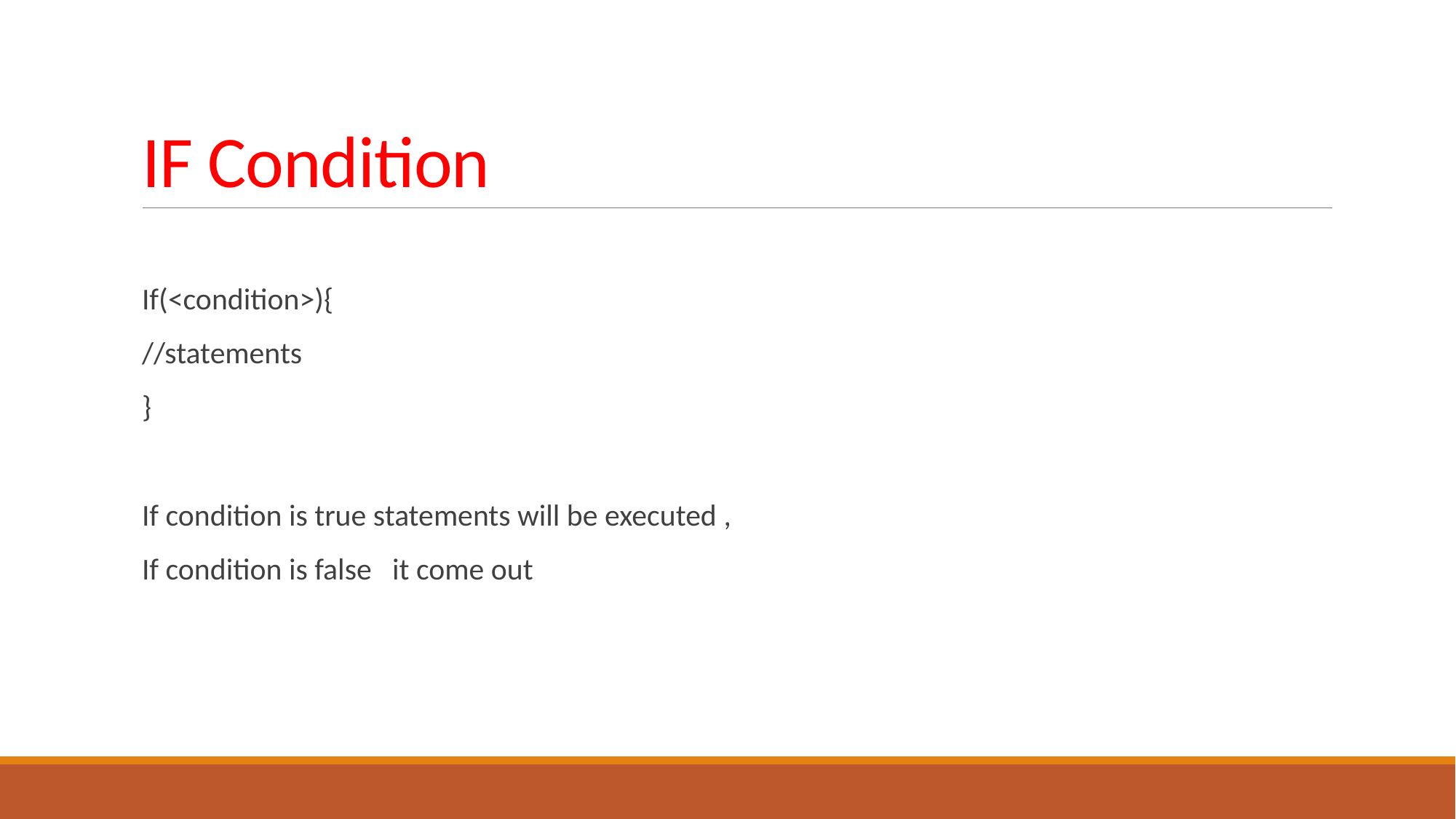

# IF Condition

If(<condition>){
//statements
}

If condition is true statements will be executed ,
If condition is false   it come out